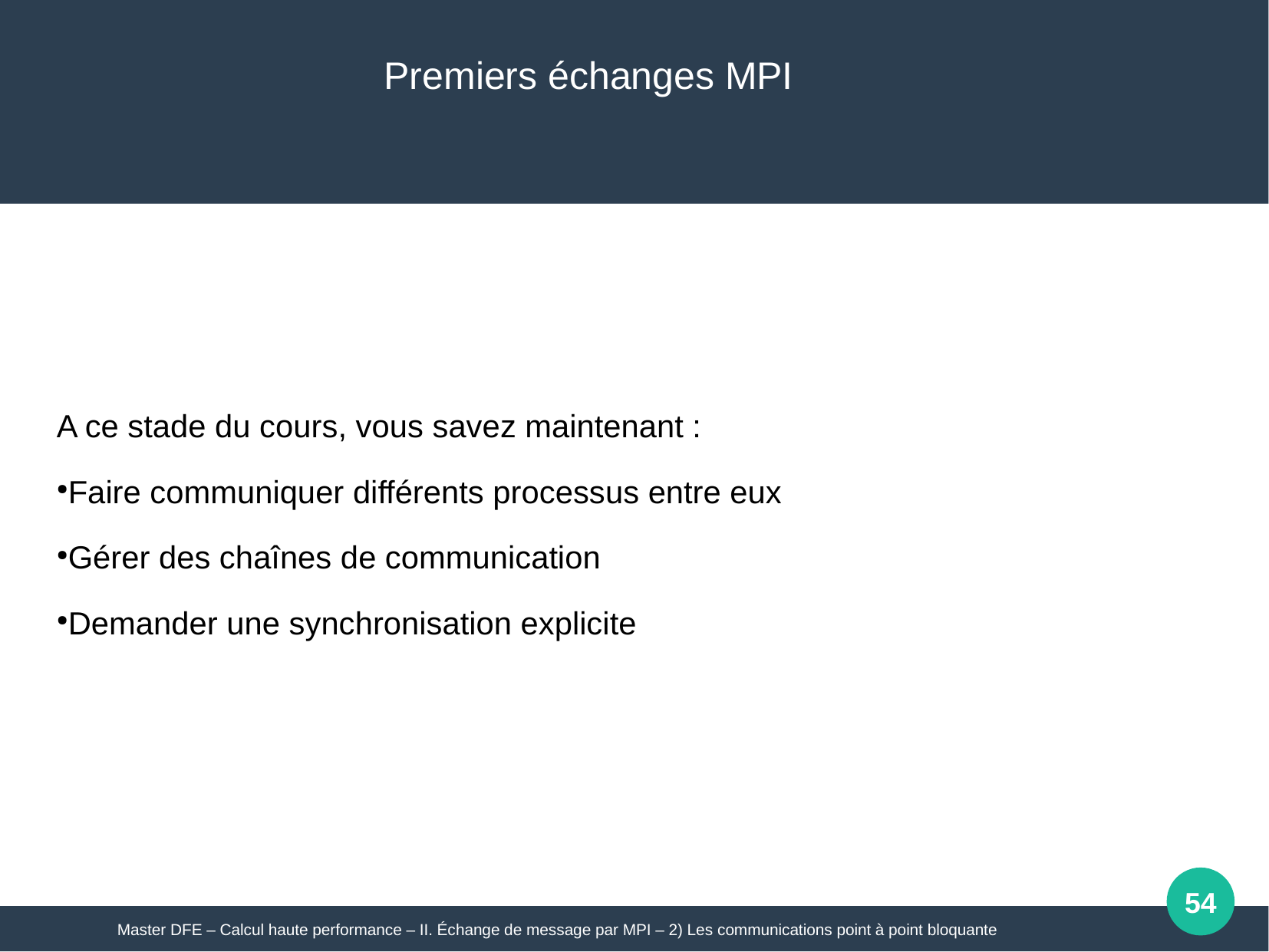

Premiers échanges MPI

A ce stade du cours, vous savez maintenant :
Faire communiquer différents processus entre eux
Gérer des chaînes de communication
Demander une synchronisation explicite
54
Master DFE – Calcul haute performance – II. Échange de message par MPI – 2) Les communications point à point bloquante